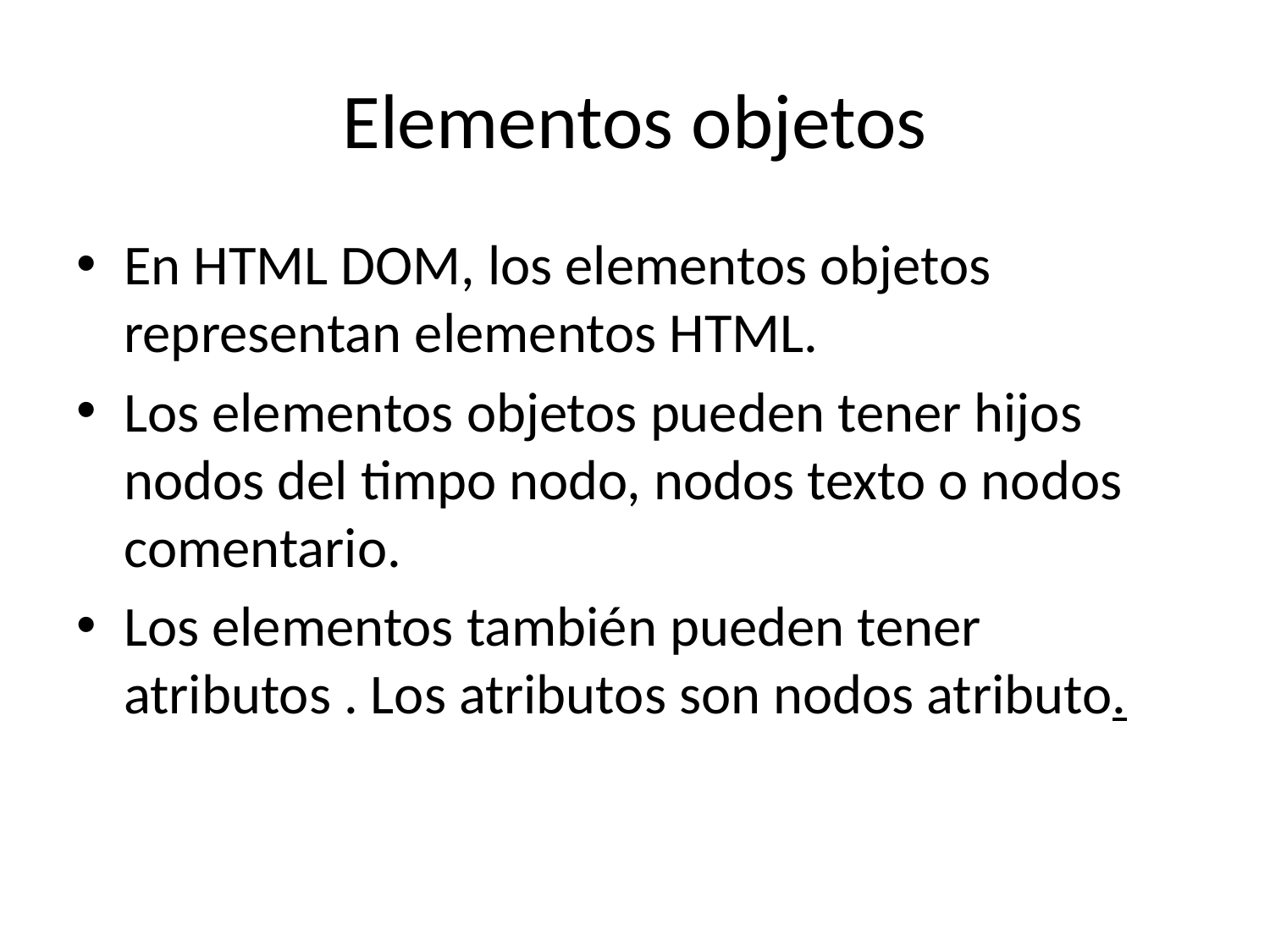

# Elementos objetos
En HTML DOM, los elementos objetos representan elementos HTML.
Los elementos objetos pueden tener hijos nodos del timpo nodo, nodos texto o nodos comentario.
Los elementos también pueden tener atributos . Los atributos son nodos atributo.